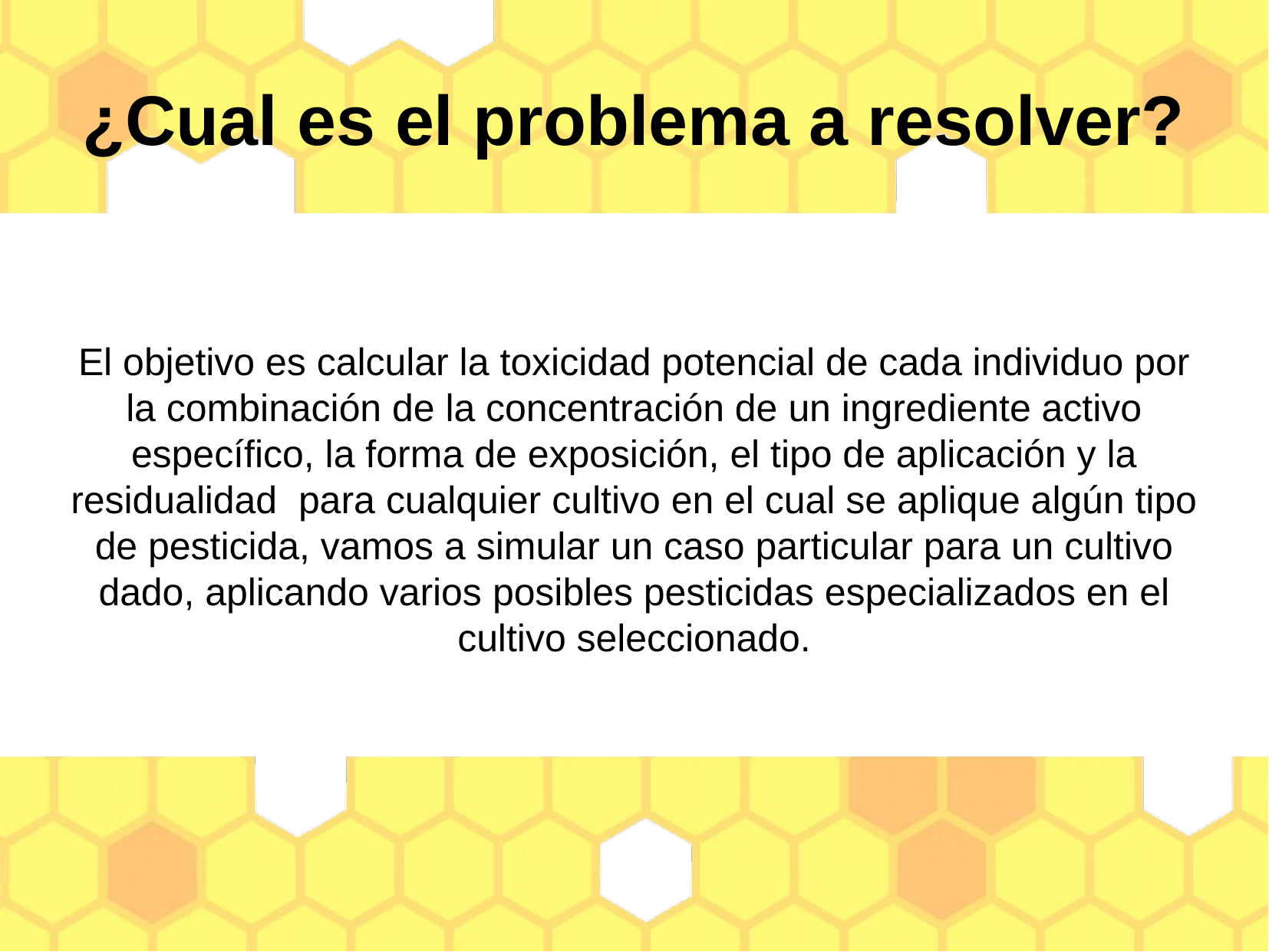

¿Cual es el problema a resolver?
El objetivo es calcular la toxicidad potencial de cada individuo por la combinación de la concentración de un ingrediente activo específico, la forma de exposición, el tipo de aplicación y la residualidad  para cualquier cultivo en el cual se aplique algún tipo de pesticida, vamos a simular un caso particular para un cultivo dado, aplicando varios posibles pesticidas especializados en el cultivo seleccionado.